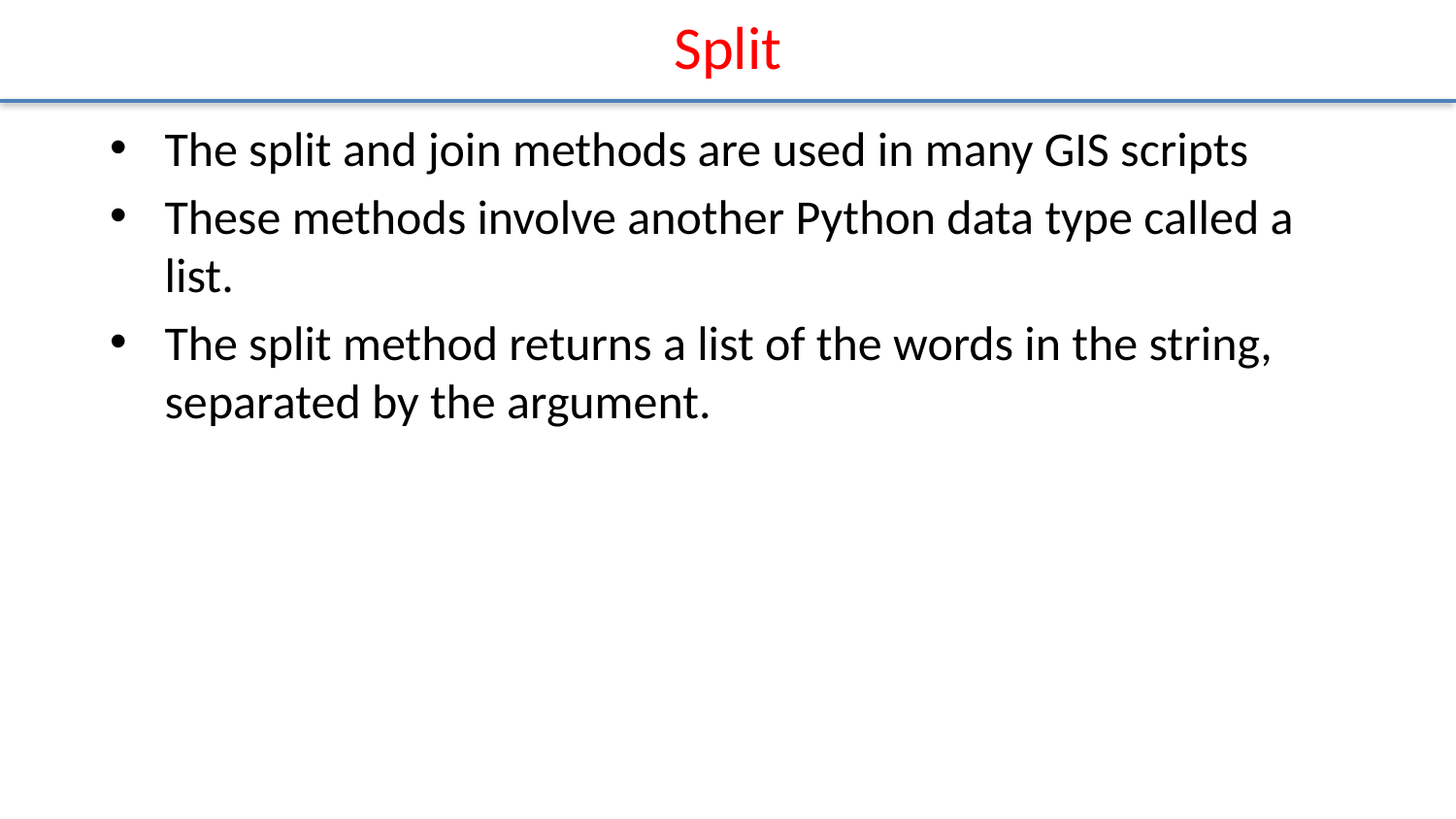

# Split
The split and join methods are used in many GIS scripts
These methods involve another Python data type called a list.
The split method returns a list of the words in the string, separated by the argument.